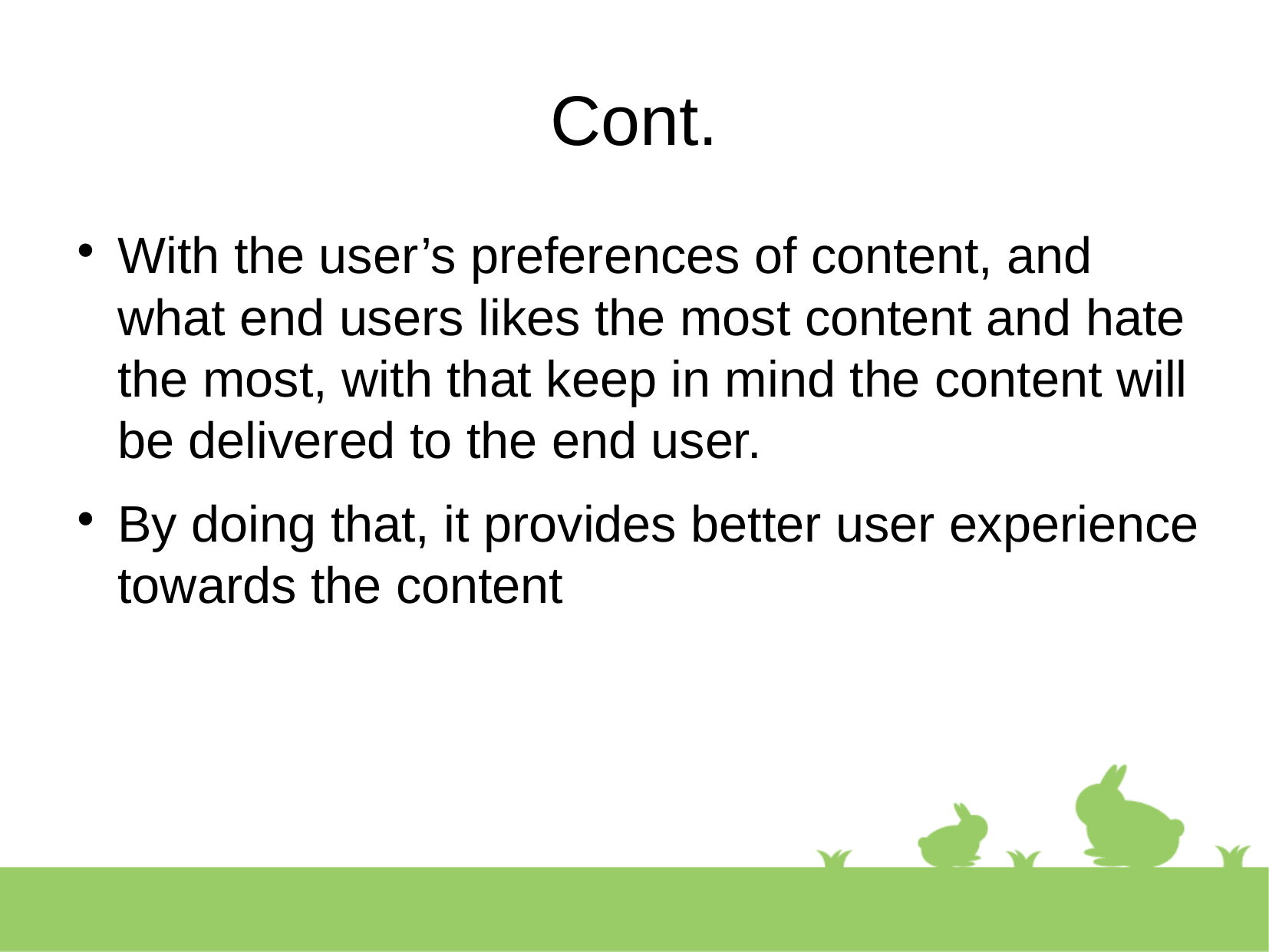

Cont.
With the user’s preferences of content, and what end users likes the most content and hate the most, with that keep in mind the content will be delivered to the end user.
By doing that, it provides better user experience towards the content